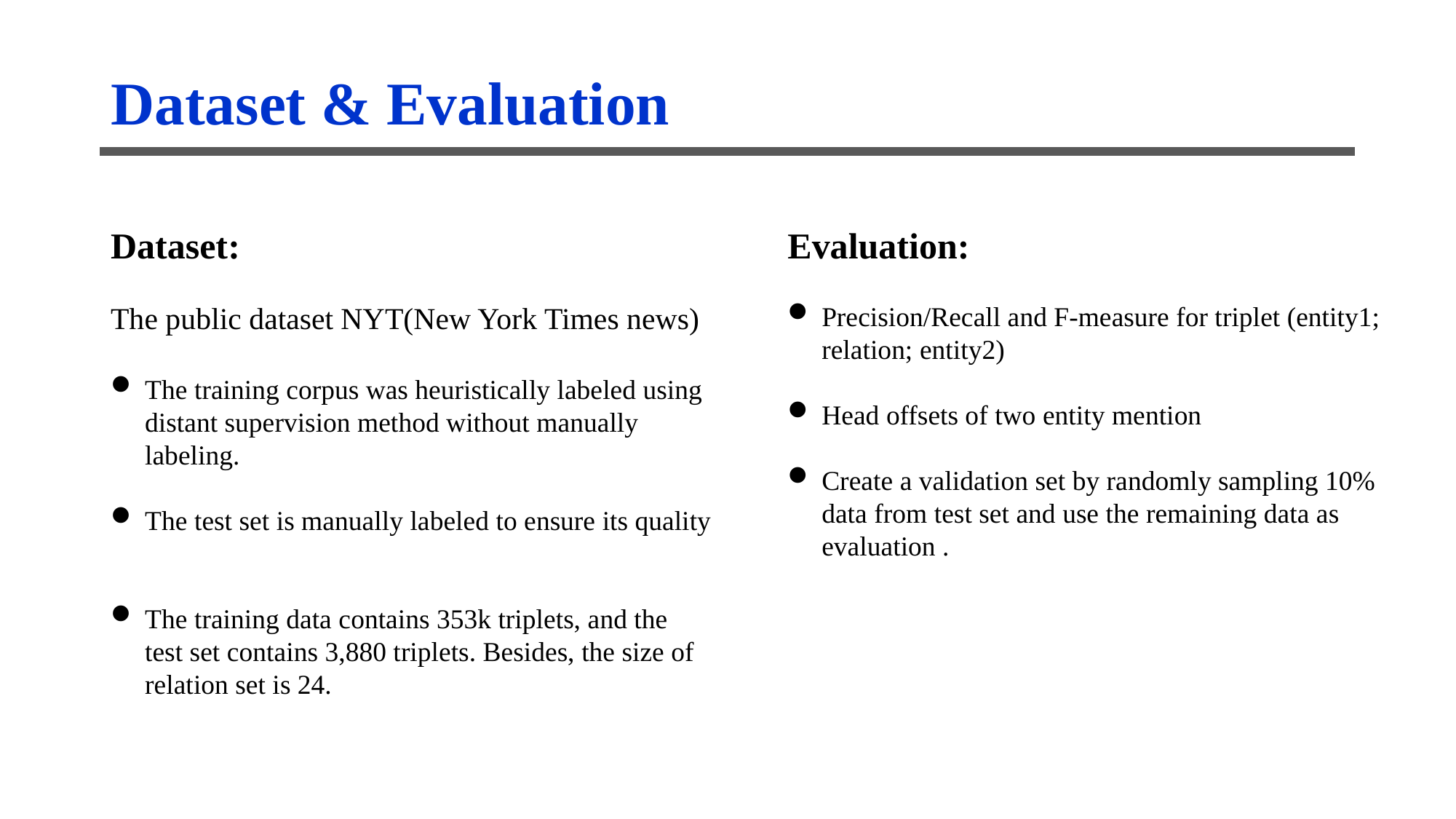

# Dataset & Evaluation
Dataset:

The public dataset NYT(New York Times news)

The training corpus was heuristically labeled using distant supervision method without manually labeling.

The test set is manually labeled to ensure its quality

The training data contains 353k triplets, and the test set contains 3,880 triplets. Besides, the size of relation set is 24.

Evaluation:

Precision/Recall and F-measure for triplet (entity1; relation; entity2)

Head offsets of two entity mention

Create a validation set by randomly sampling 10% data from test set and use the remaining data as evaluation .